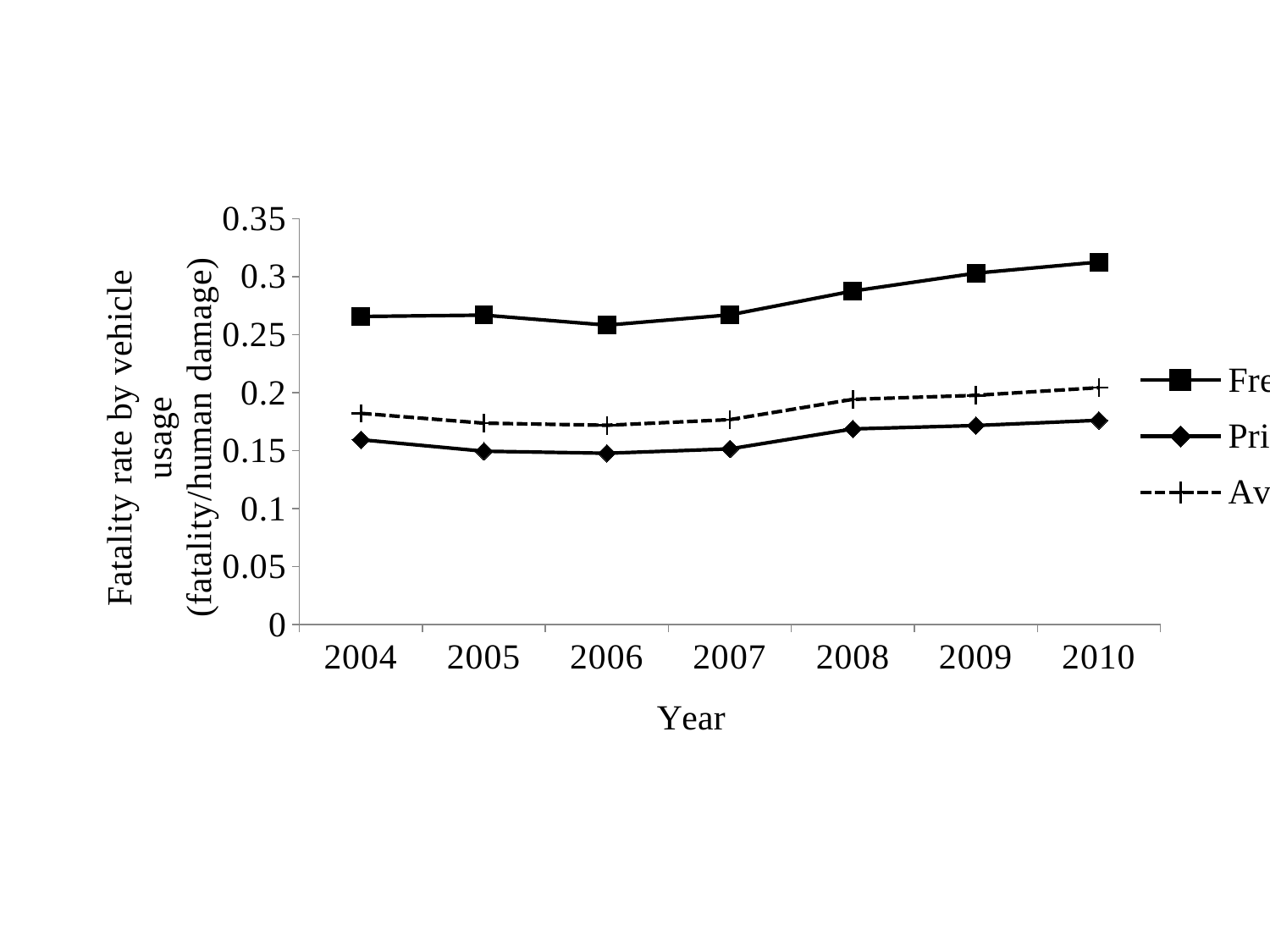

### Chart

| Category | Freight vehicle | Private use | Average |
|---|---|---|---|
| 2004 | 0.265633103147092 | 0.15938358155913837 | 0.182122015644427 |
| 2005 | 0.266804431433328 | 0.14950670228721424 | 0.17363610944537028 |
| 2006 | 0.258190400281553 | 0.14771536076445244 | 0.1718325604982 |
| 2007 | 0.2670274520687338 | 0.15150782034378088 | 0.17669463374097324 |
| 2008 | 0.28755743324940664 | 0.168674236611938 | 0.19419507773458472 |
| 2009 | 0.30295857988165825 | 0.17160705725904987 | 0.1976149368299482 |
| 2010 | 0.31256407712405443 | 0.17613426675069704 | 0.204274976511118 |